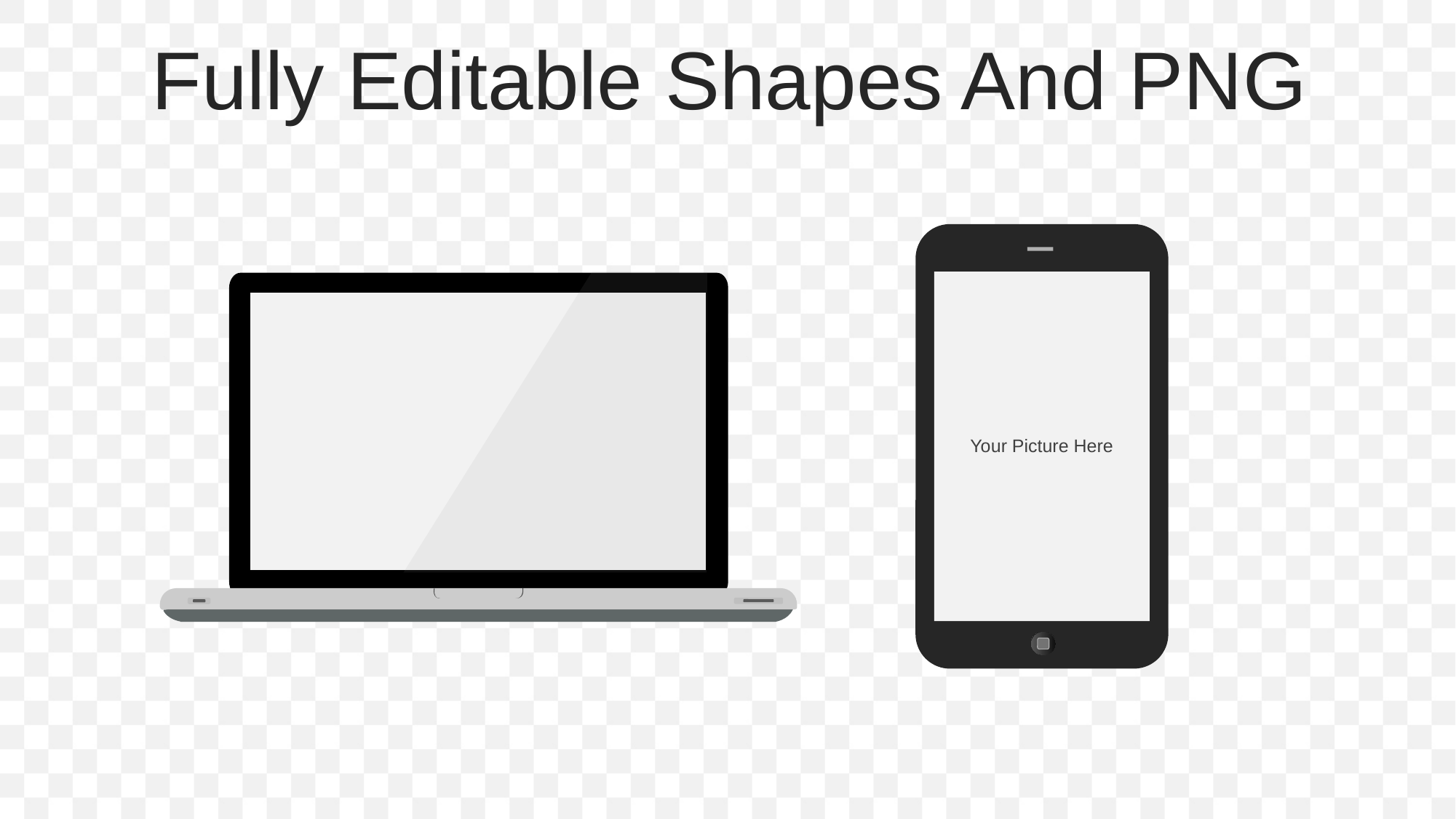

Fully Editable Shapes And PNG

Your Picture Here